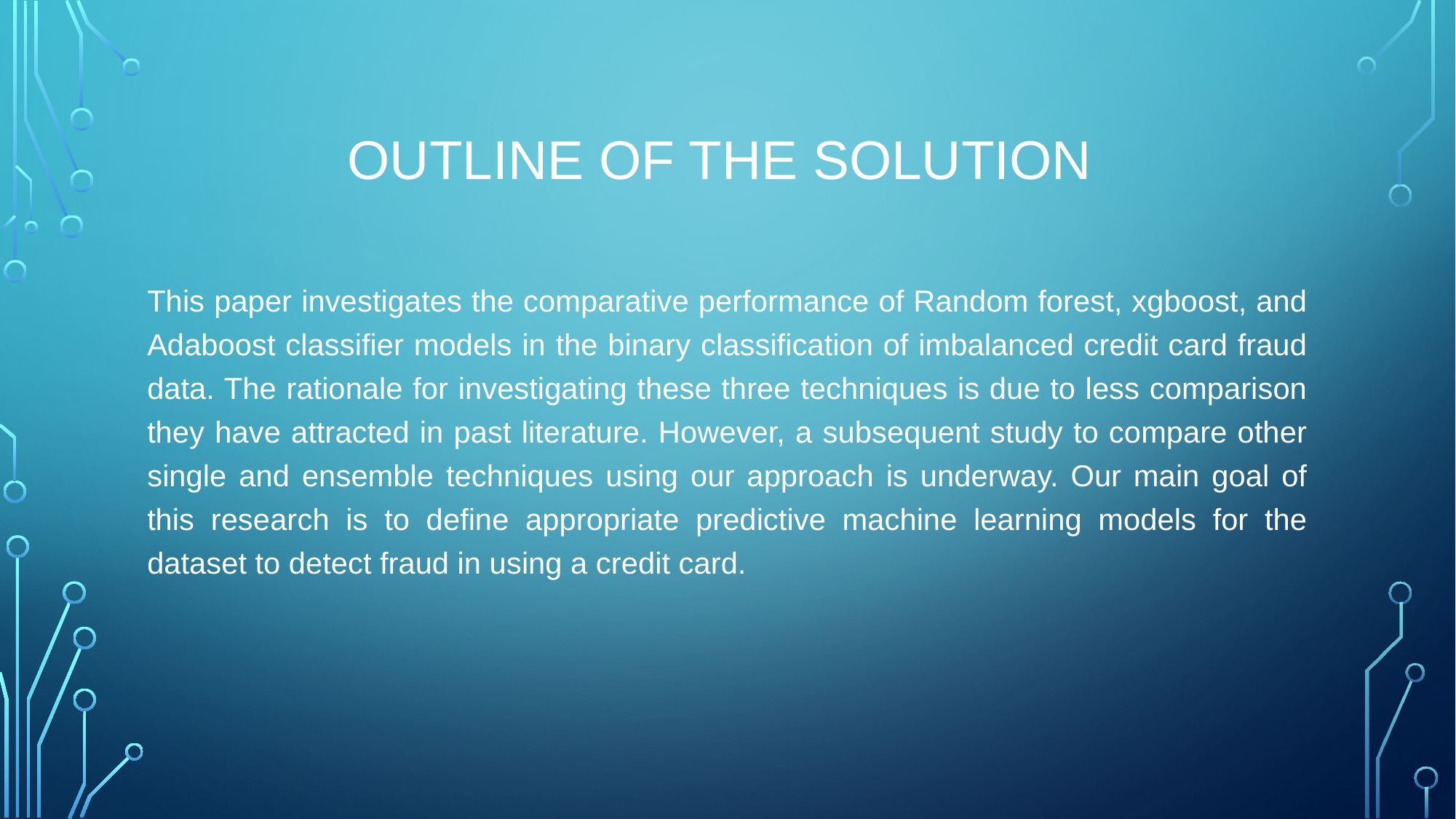

# Outline of the solution
This paper investigates the comparative performance of Random forest, xgboost, and Adaboost classifier models in the binary classification of imbalanced credit card fraud data. The rationale for investigating these three techniques is due to less comparison they have attracted in past literature. However, a subsequent study to compare other single and ensemble techniques using our approach is underway. Our main goal of this research is to define appropriate predictive machine learning models for the dataset to detect fraud in using a credit card.